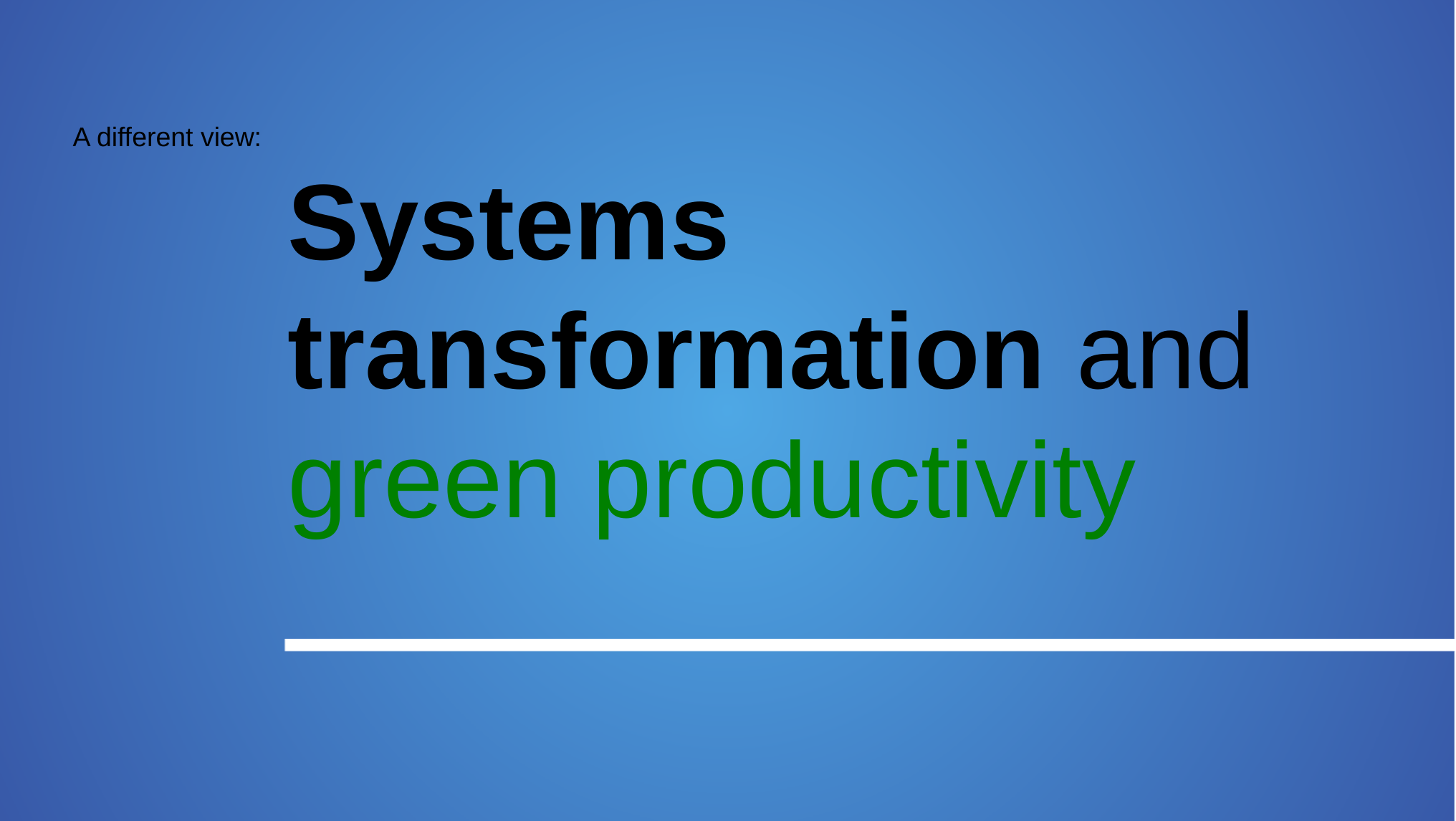

A different view:
		Systems
		transformation and
		green productivity